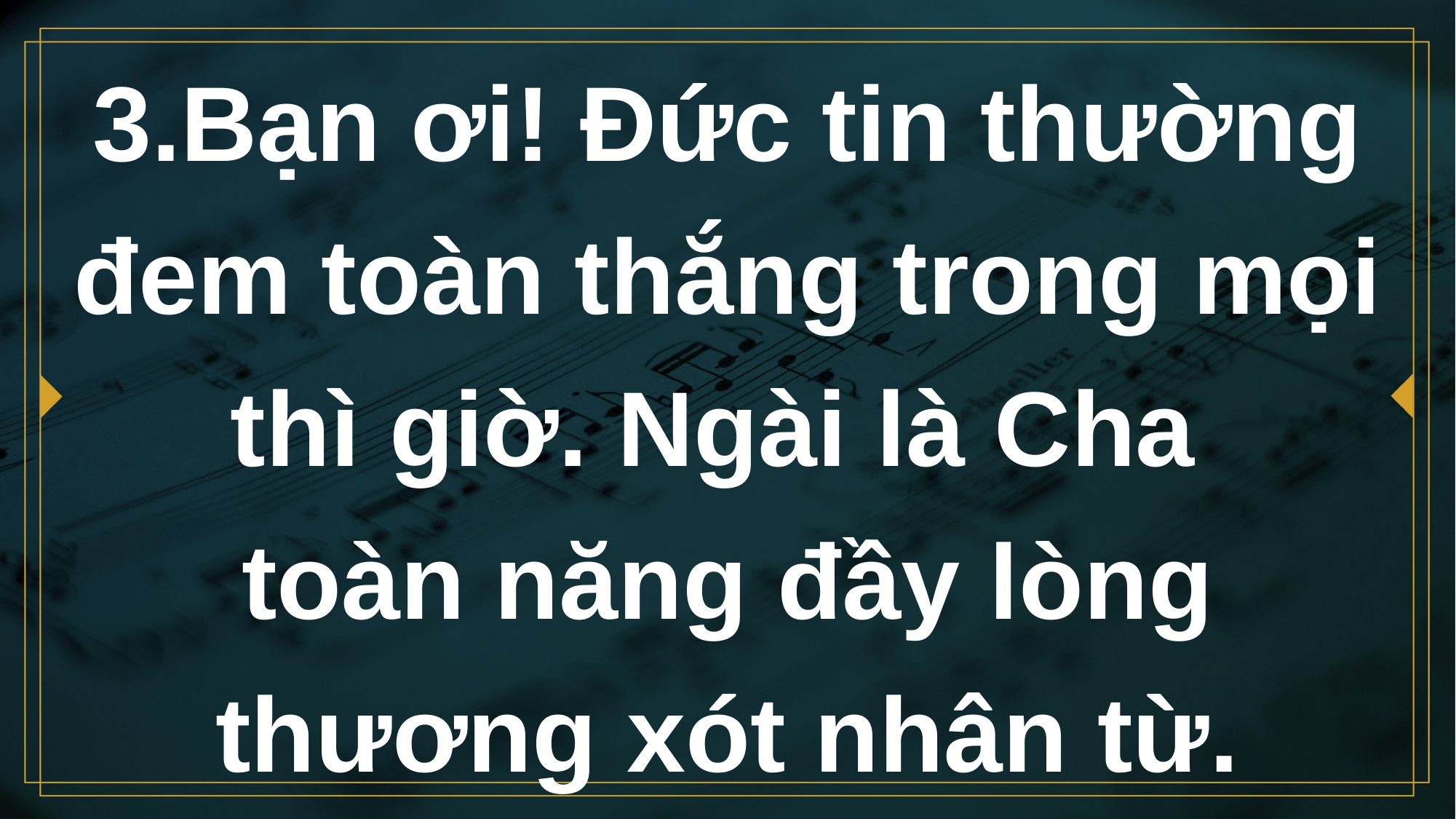

# 3.Bạn ơi! Đức tin thường đem toàn thắng trong mọi thì giờ. Ngài là Cha toàn năng đầy lòng thương xót nhân từ.